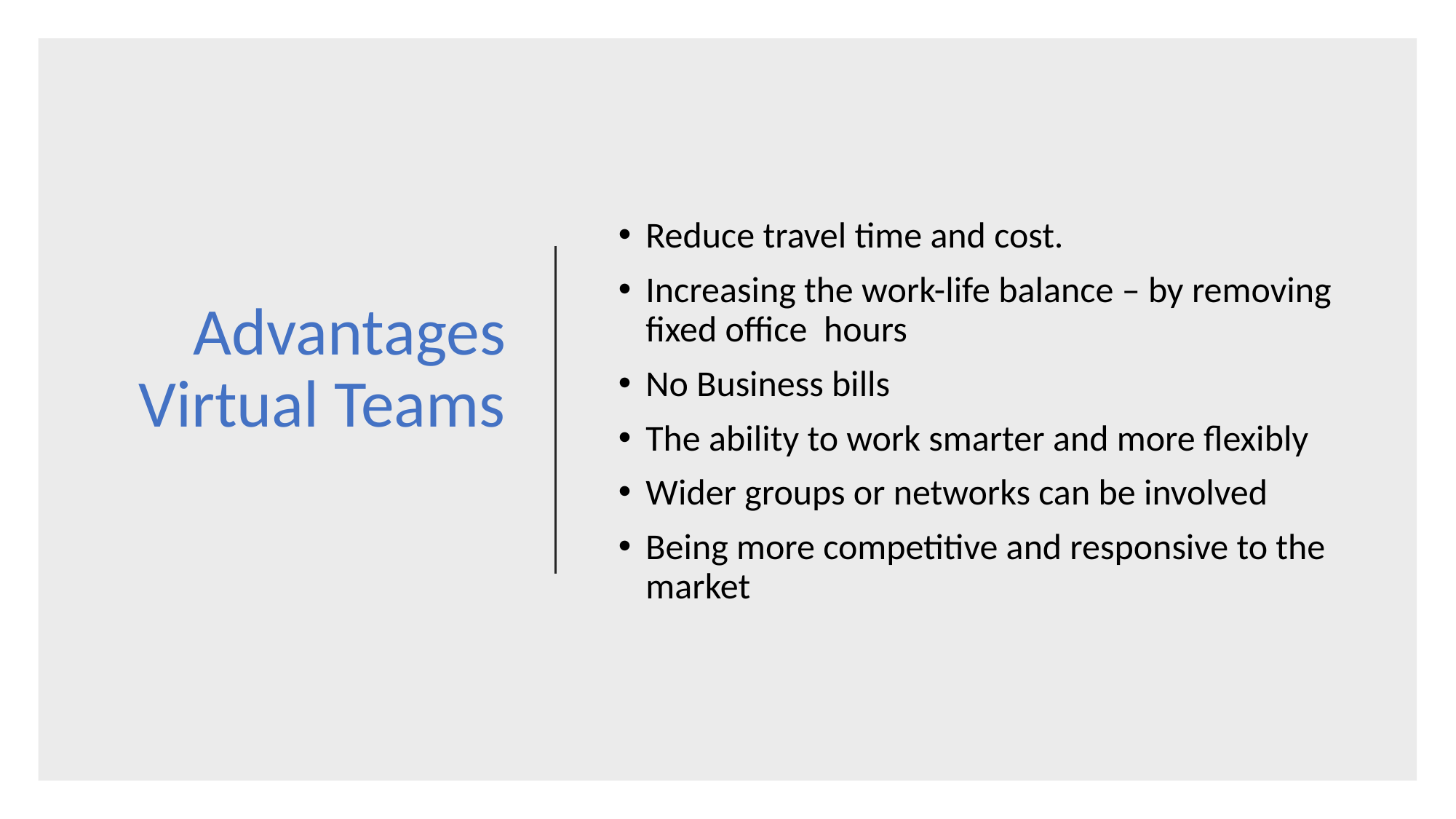

# Advantages Virtual Teams

Reduce travel time and cost.
Increasing the work-life balance – by removing fixed office  hours
No Business bills
The ability to work smarter and more flexibly
Wider groups or networks can be involved
Being more competitive and responsive to the market